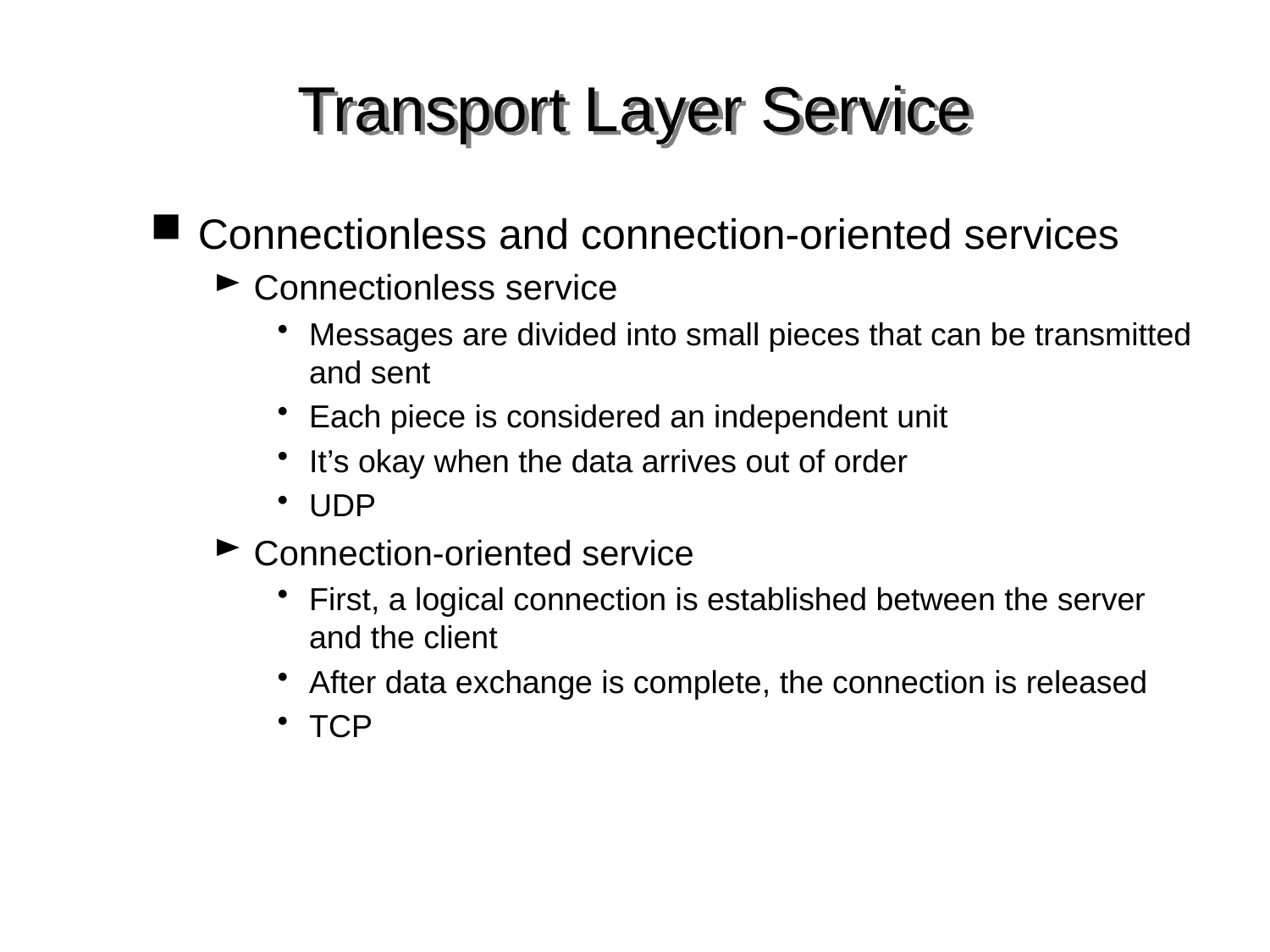

# Transport Layer Service
Connectionless and connection-oriented services
Connectionless service
Messages are divided into small pieces that can be transmitted and sent
Each piece is considered an independent unit
It’s okay when the data arrives out of order
UDP
Connection-oriented service
First, a logical connection is established between the server and the client
After data exchange is complete, the connection is released
TCP
11